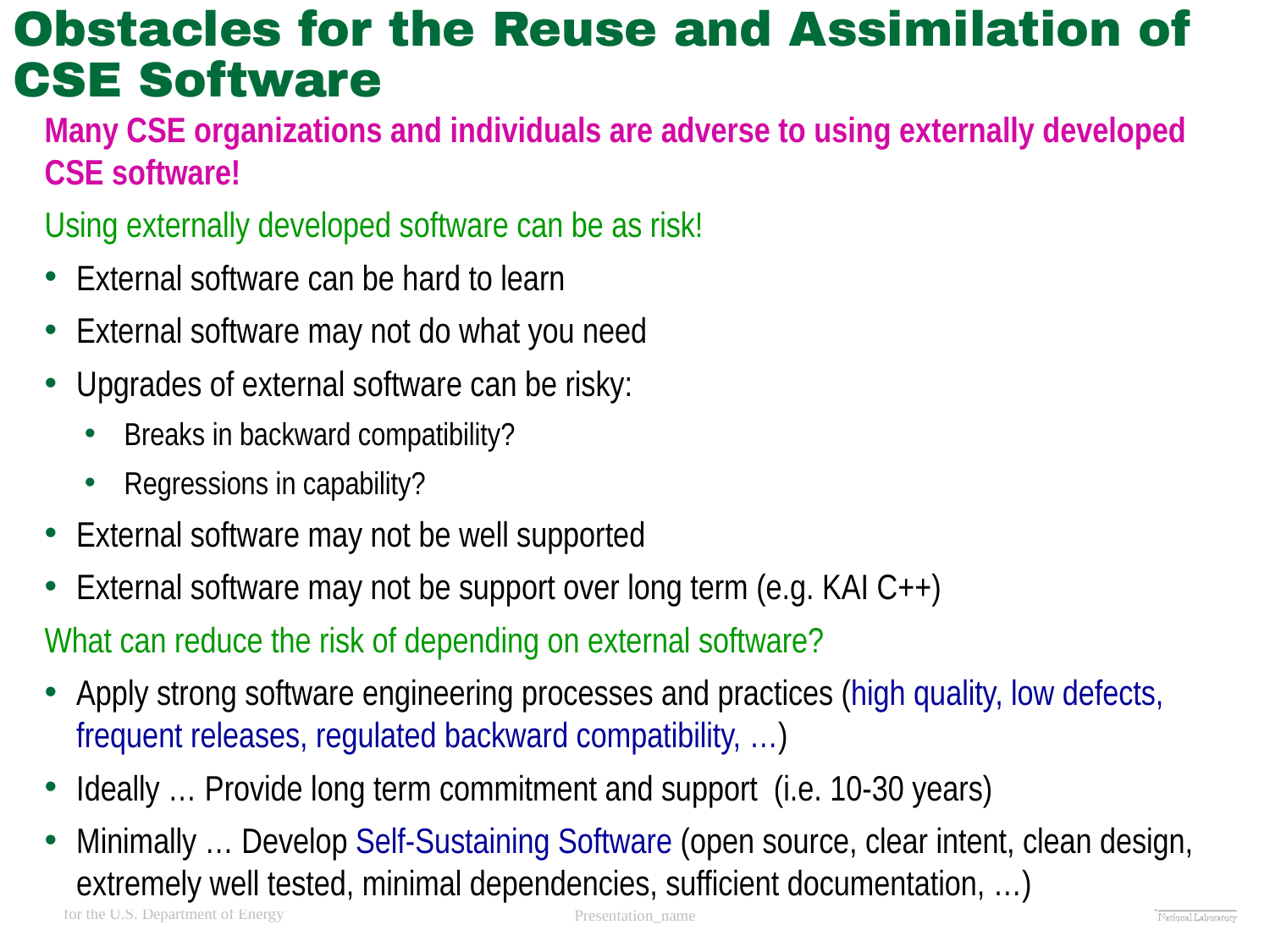

Obstacles for the Reuse and Assimilation of CSE Software
Many CSE organizations and individuals are adverse to using externally developed CSE software!
Using externally developed software can be as risk!
External software can be hard to learn
External software may not do what you need
Upgrades of external software can be risky:
Breaks in backward compatibility?
Regressions in capability?
External software may not be well supported
External software may not be support over long term (e.g. KAI C++)
What can reduce the risk of depending on external software?
Apply strong software engineering processes and practices (high quality, low defects, frequent releases, regulated backward compatibility, …)
Ideally … Provide long term commitment and support  (i.e. 10-30 years)
Minimally … Develop Self-Sustaining Software (open source, clear intent, clean design, extremely well tested, minimal dependencies, sufficient documentation, …)